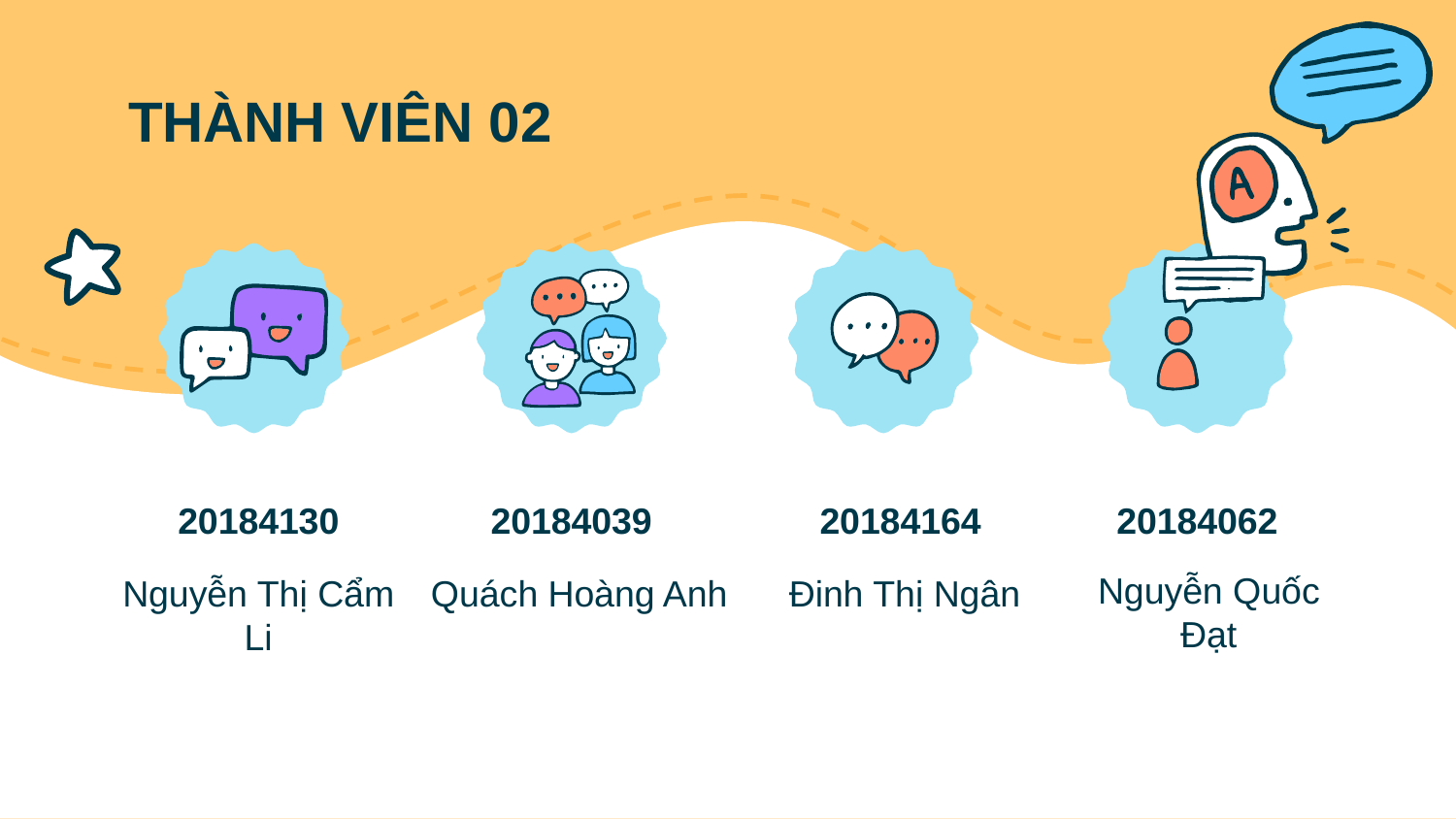

# THÀNH VIÊN 02

20184130
20184039
20184164
20184062
Nguyễn Quốc Đạt
Nguyễn Thị Cẩm Li
Quách Hoàng Anh
Đinh Thị Ngân